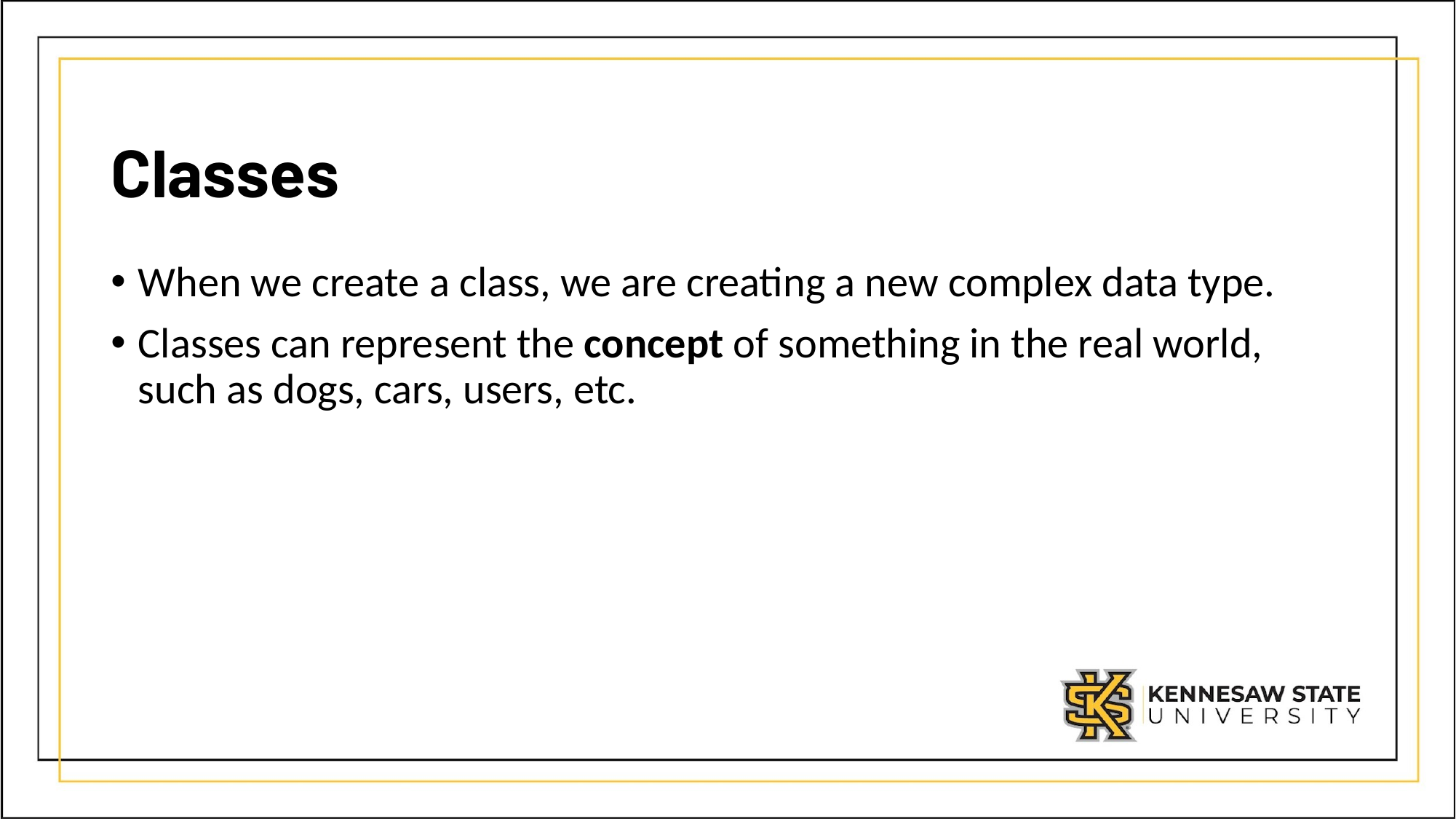

# Classes
When we create a class, we are creating a new complex data type.
Classes can represent the concept of something in the real world, such as dogs, cars, users, etc.